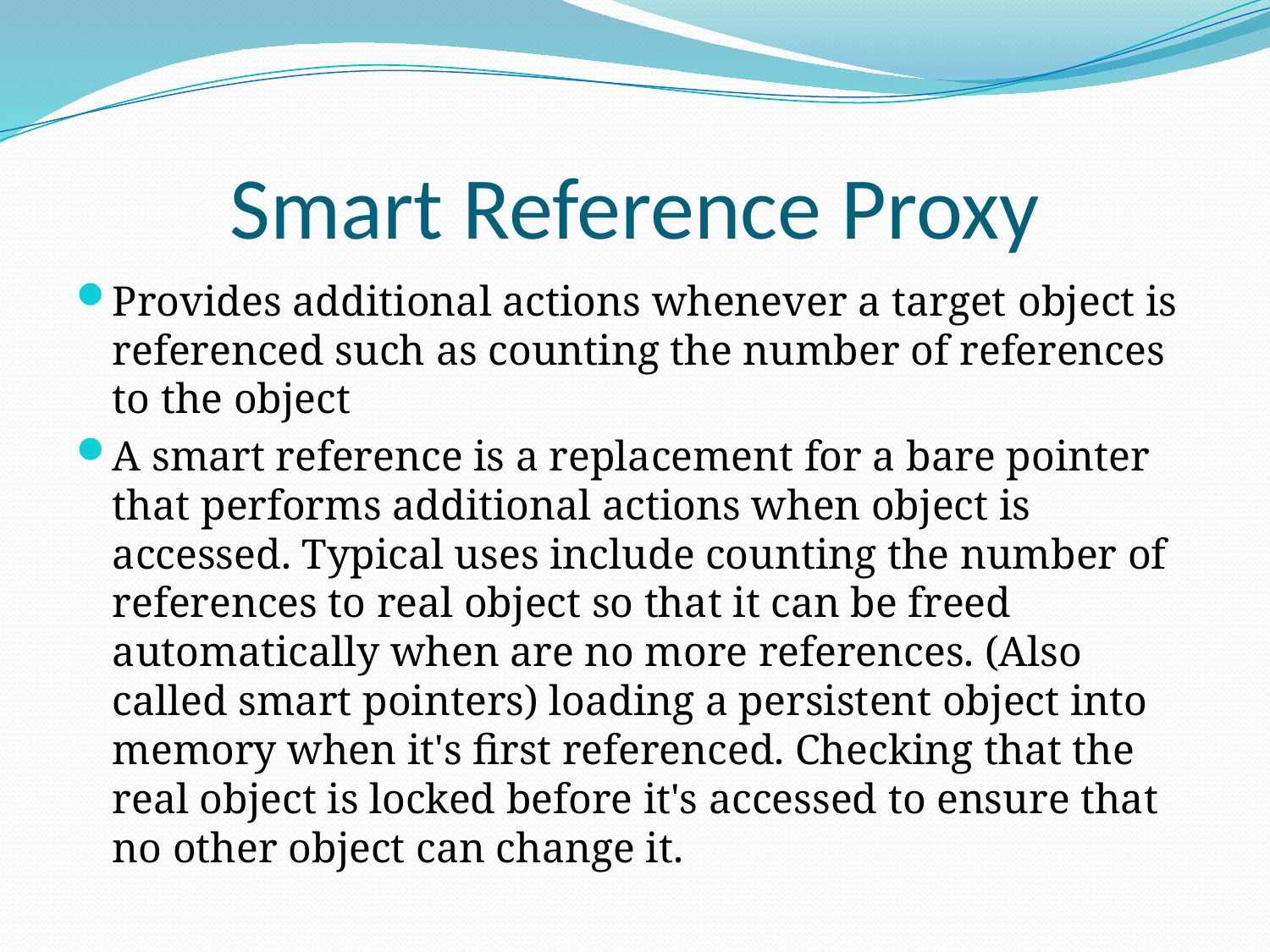

# Smart Reference Proxy
Provides additional actions whenever a target object is referenced such as counting the number of references to the object
A smart reference is a replacement for a bare pointer that performs additional actions when object is accessed. Typical uses include counting the number of references to real object so that it can be freed automatically when are no more references. (Also called smart pointers) loading a persistent object into memory when it's first referenced. Checking that the real object is locked before it's accessed to ensure that no other object can change it.